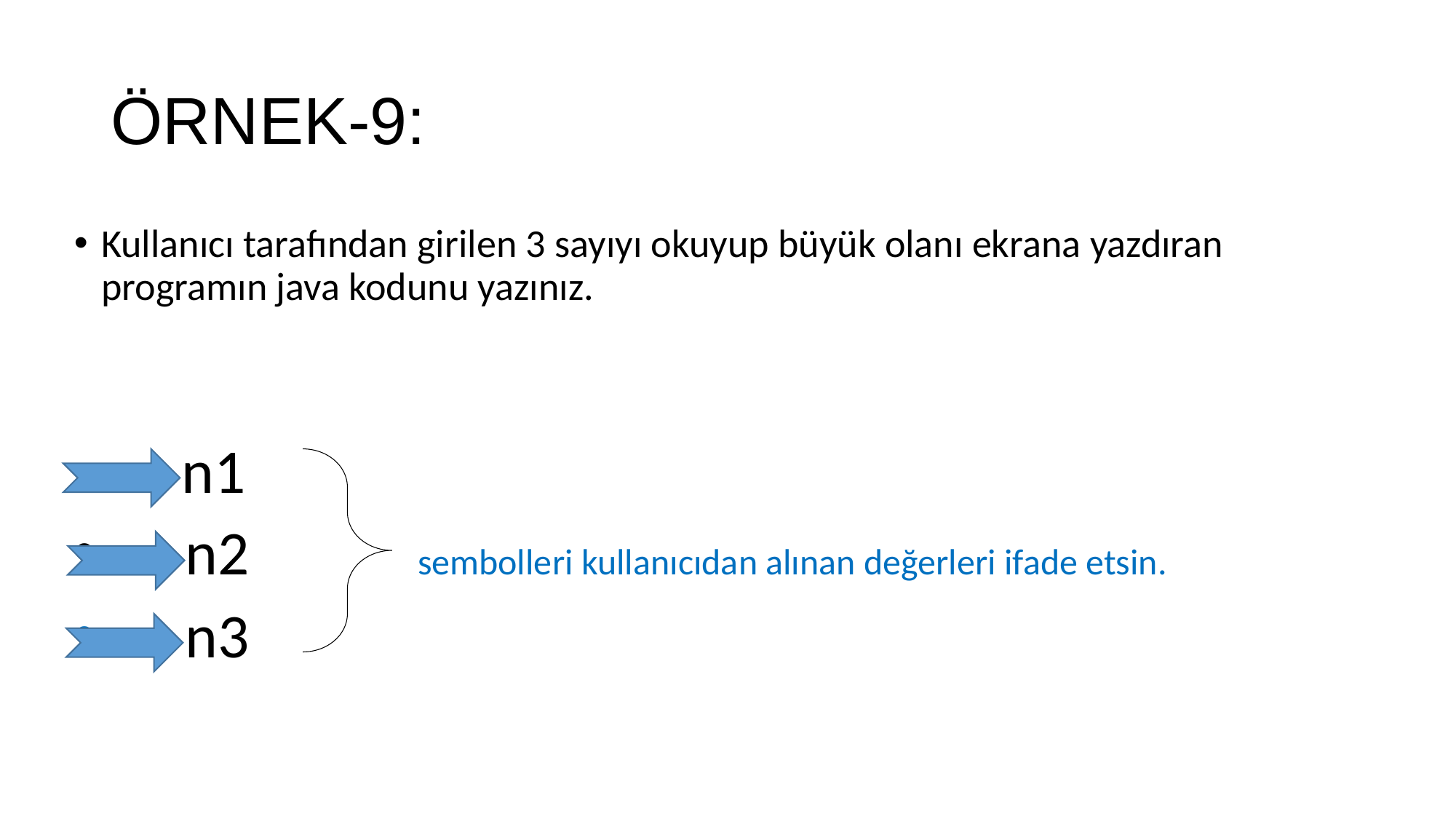

# ÖRNEK-9:
Kullanıcı tarafından girilen 3 sayıyı okuyup büyük olanı ekrana yazdıran programın java kodunu yazınız.

         n1
      n2            sembolleri kullanıcıdan alınan değerleri ifade etsin.
      n3